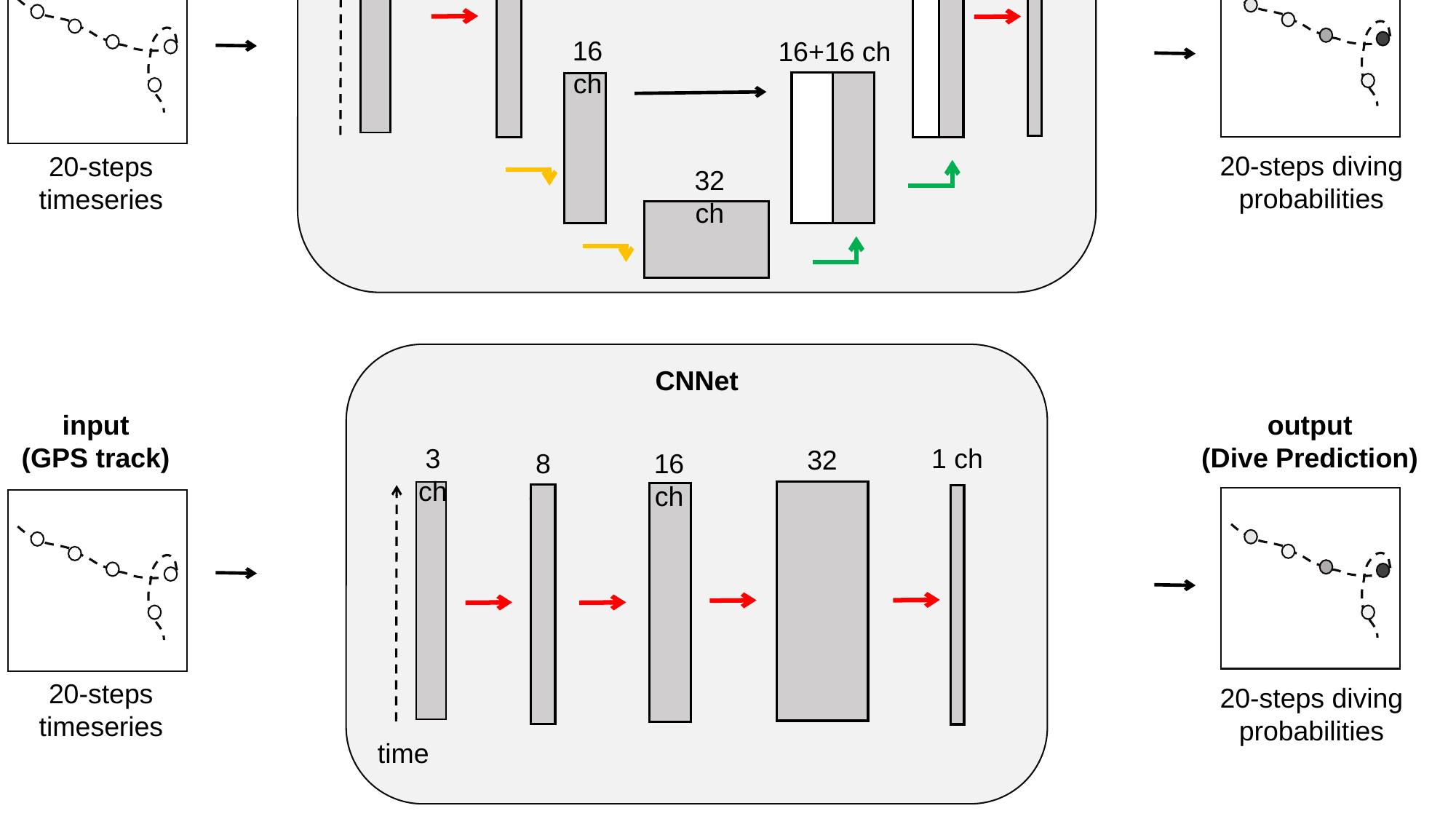

→ Conv1d 5x5 + ReLU
→ Conv1d 5x5 + ReLU + MaxPool
→ UpConv1d 5x5 + ReLU
→ Concatenate

U-Network (UNet)
3 ch
1 ch
8+8 ch
8 ch

16 ch
16+16 ch

32 ch

output
(Dive Prediction)

20-steps diving probabilities
input
(GPS track)

20-steps timeseries
time

CNNet
3 ch
1 ch
32 ch
8 ch
16 ch

time
input
(GPS track)

20-steps timeseries
output
(Dive Prediction)

20-steps diving probabilities